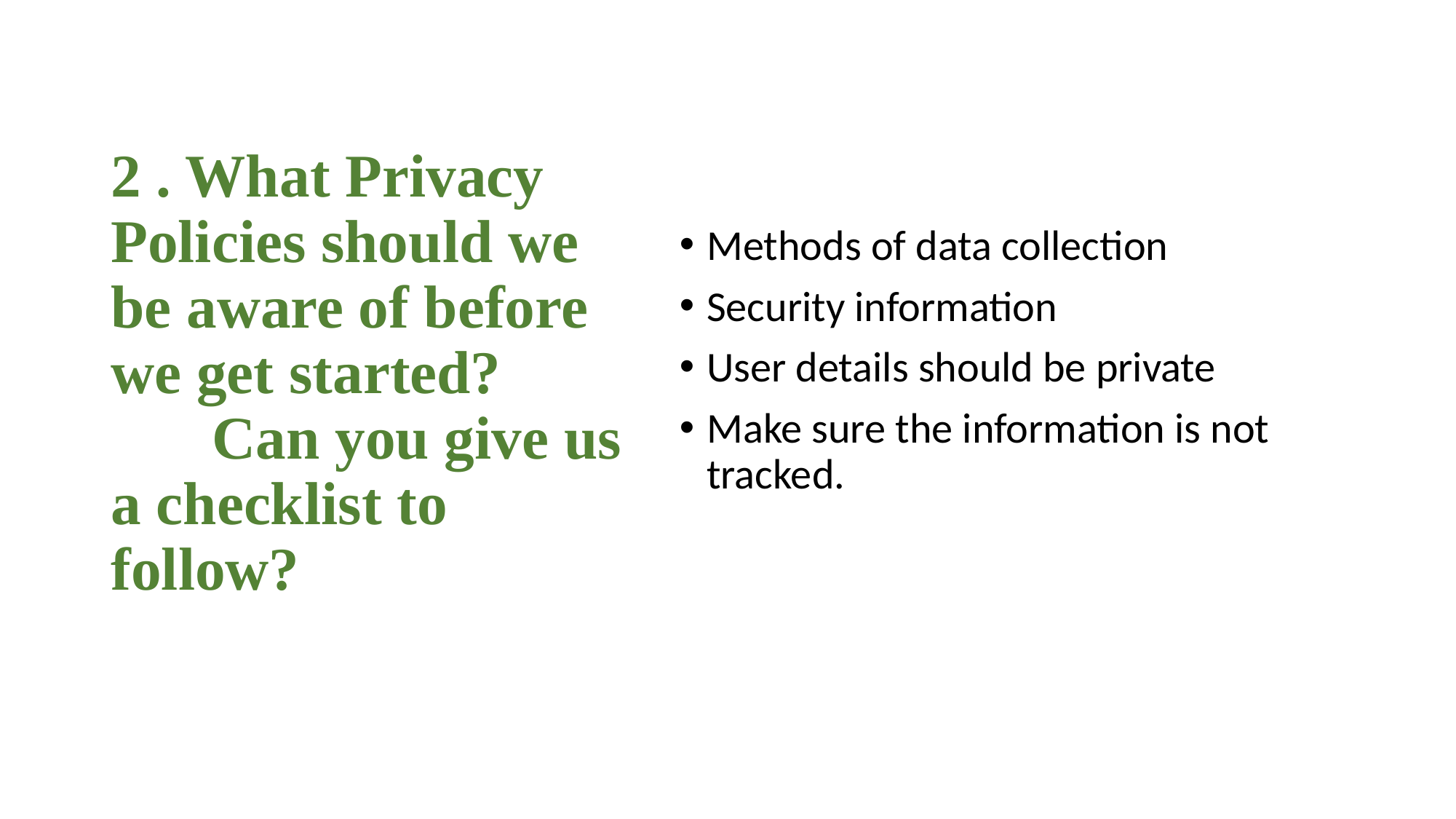

# 2 . What Privacy Policies should we be aware of before we get started? Can you give us a checklist to follow?
Methods of data collection
Security information
User details should be private
Make sure the information is not tracked.